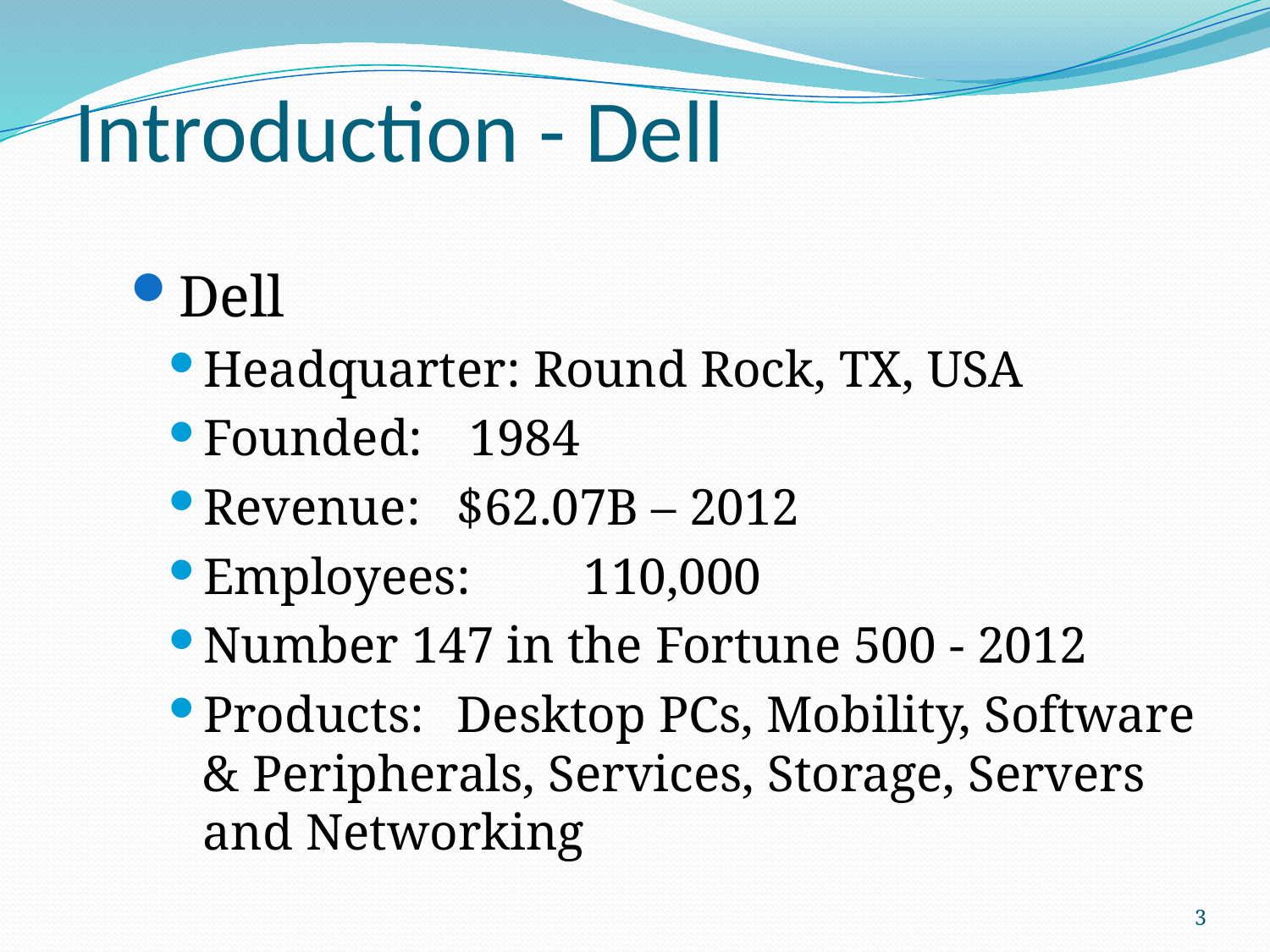

# Introduction - Dell
Dell
Headquarter: Round Rock, TX, USA
Founded:	 1984
Revenue: 	$62.07B – 2012
Employees: 	110,000
Number 147 in the Fortune 500 - 2012
Products: 	Desktop PCs, Mobility, Software & Peripherals, Services, Storage, Servers and Networking

3